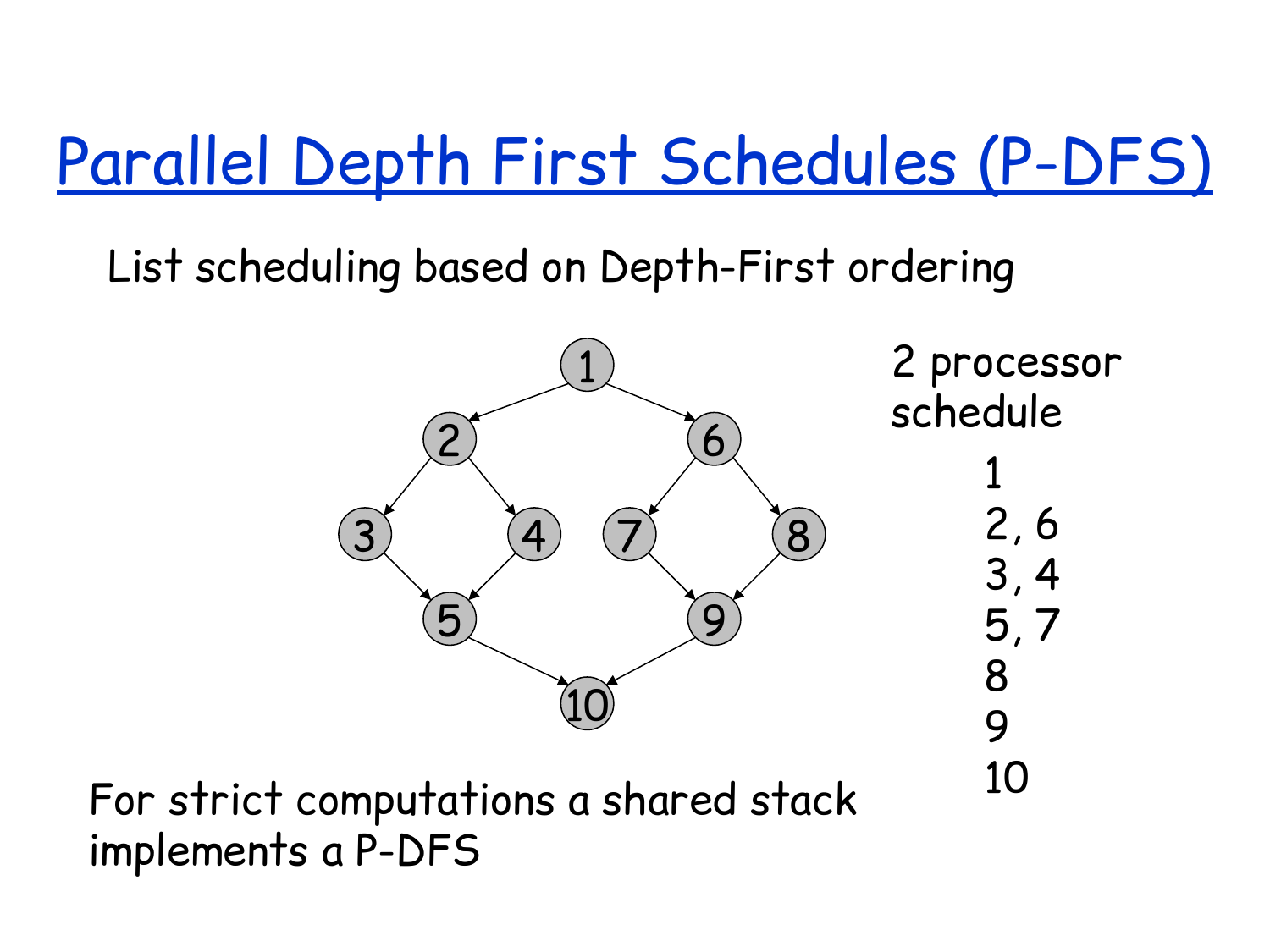

# Parallel Depth First Schedules (P-DFS)
List scheduling based on Depth-First ordering
2 processor
schedule
1
2
6
1
2, 6
3, 4
5, 7
8
9
10
3
4
7
8
5
9
10
For strict computations a shared stack
implements a P-DFS